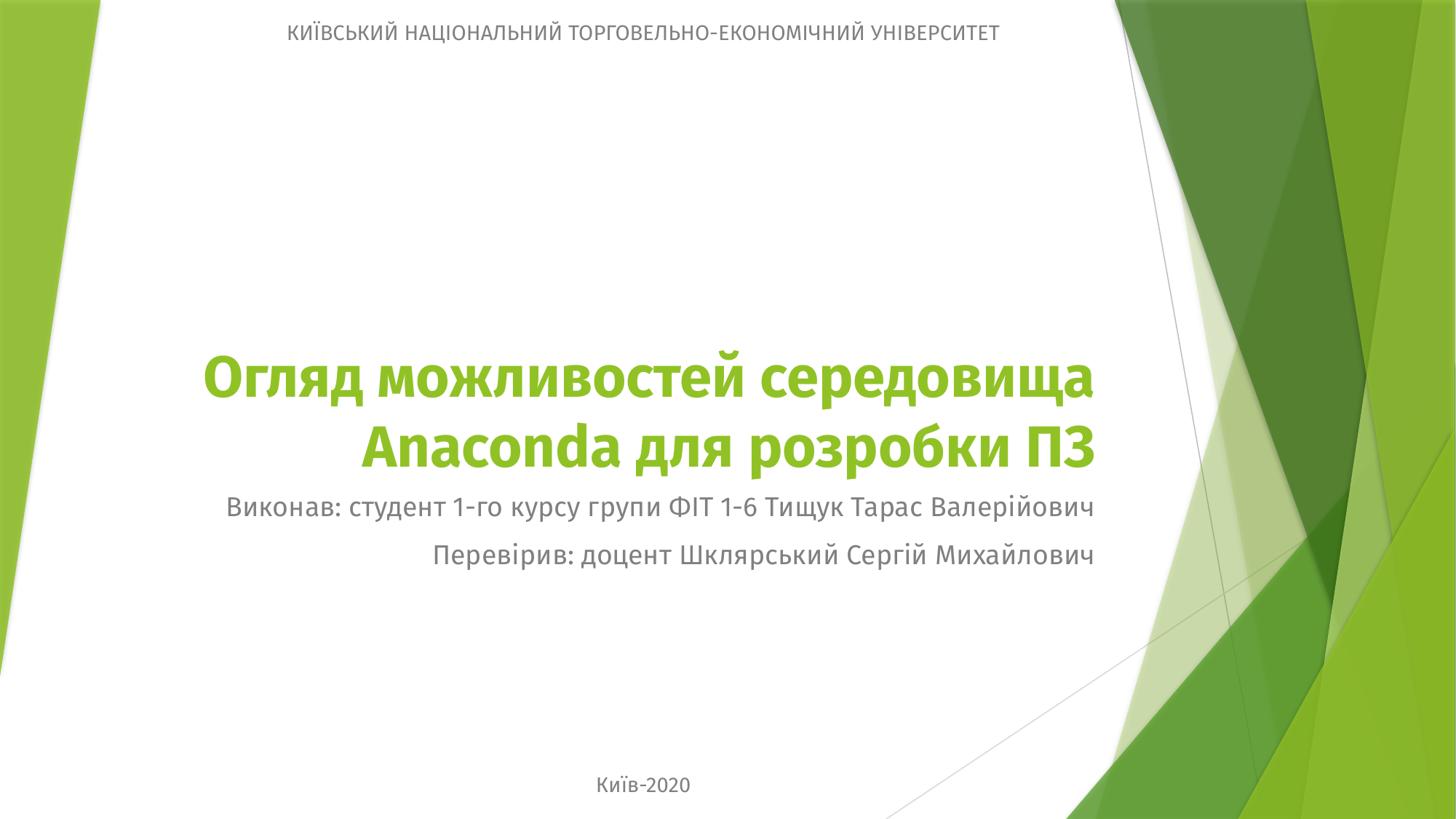

КИЇВСЬКИЙ НАЦІОНАЛЬНИЙ ТОРГОВЕЛЬНО-ЕКОНОМІЧНИЙ УНІВЕРСИТЕТ
# Огляд можливостей середовища Anaconda для розробки ПЗ
Виконав: студент 1-го курсу групи ФІТ 1-6 Тищук Тарас Валерійович
Перевірив: доцент Шклярський Сергій Михайлович
Київ-2020